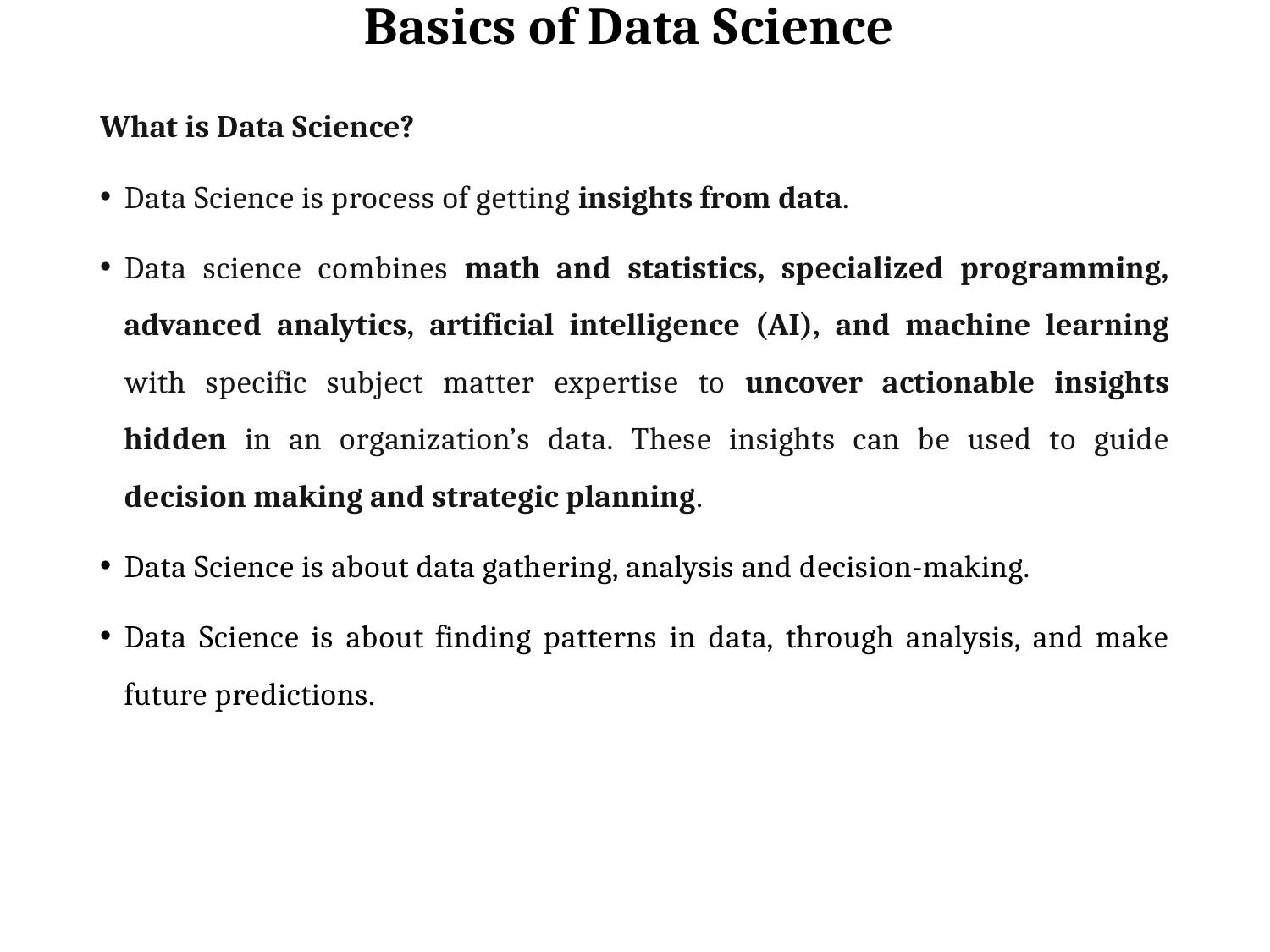

# Basics of Data Science
What is Data Science?
Data Science is process of getting insights from data.
Data science combines math and statistics, specialized programming, advanced analytics, artificial intelligence (AI), and machine learning with specific subject matter expertise to uncover actionable insights hidden in an organization’s data. These insights can be used to guide decision making and strategic planning.
Data Science is about data gathering, analysis and decision-making.
Data Science is about finding patterns in data, through analysis, and make future predictions.